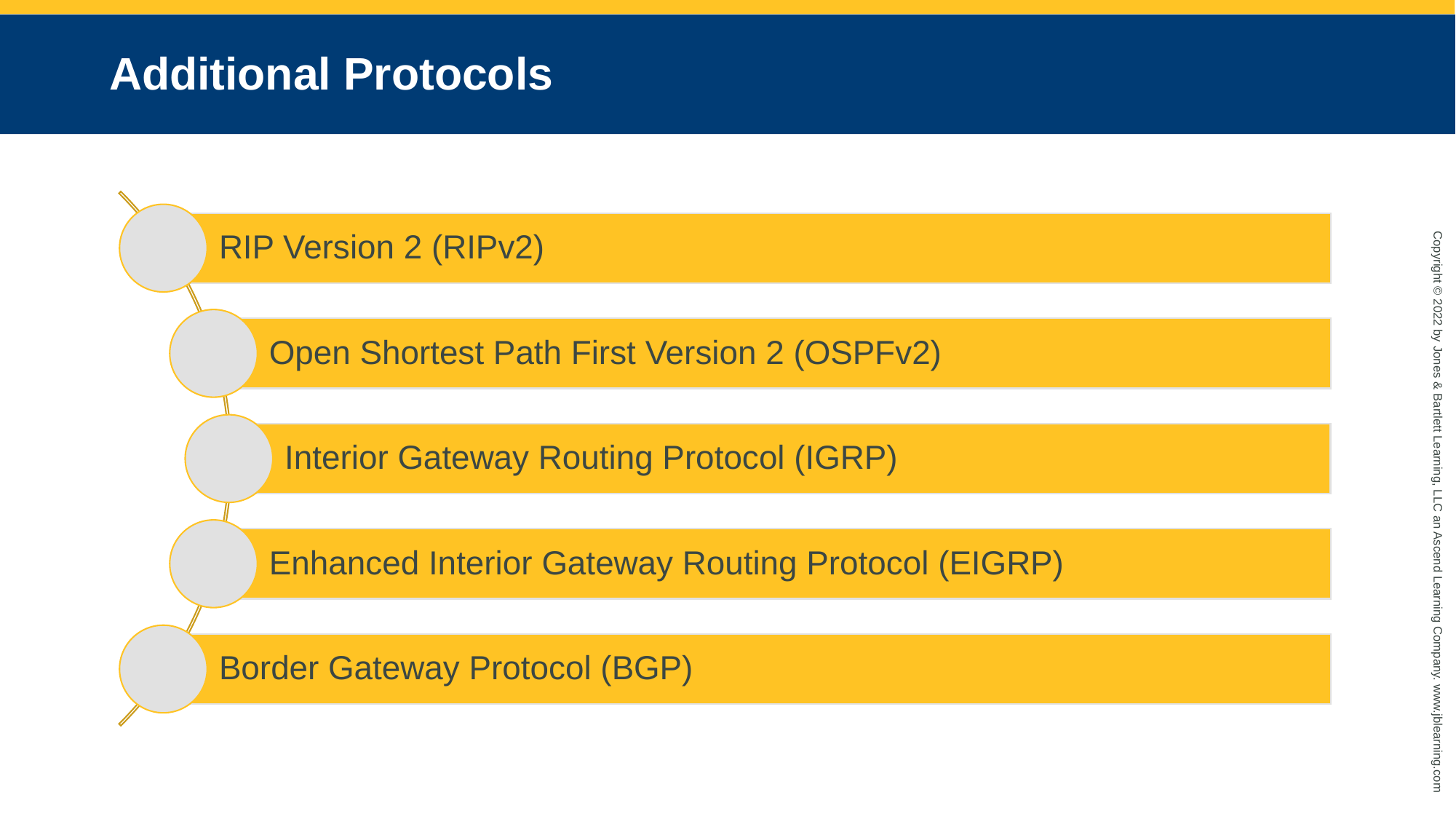

# Additional Protocols
RIP Version 2 (RIPv2)
Open Shortest Path First Version 2 (OSPFv2)
Interior Gateway Routing Protocol (IGRP)
Enhanced Interior Gateway Routing Protocol (EIGRP)
Border Gateway Protocol (BGP)